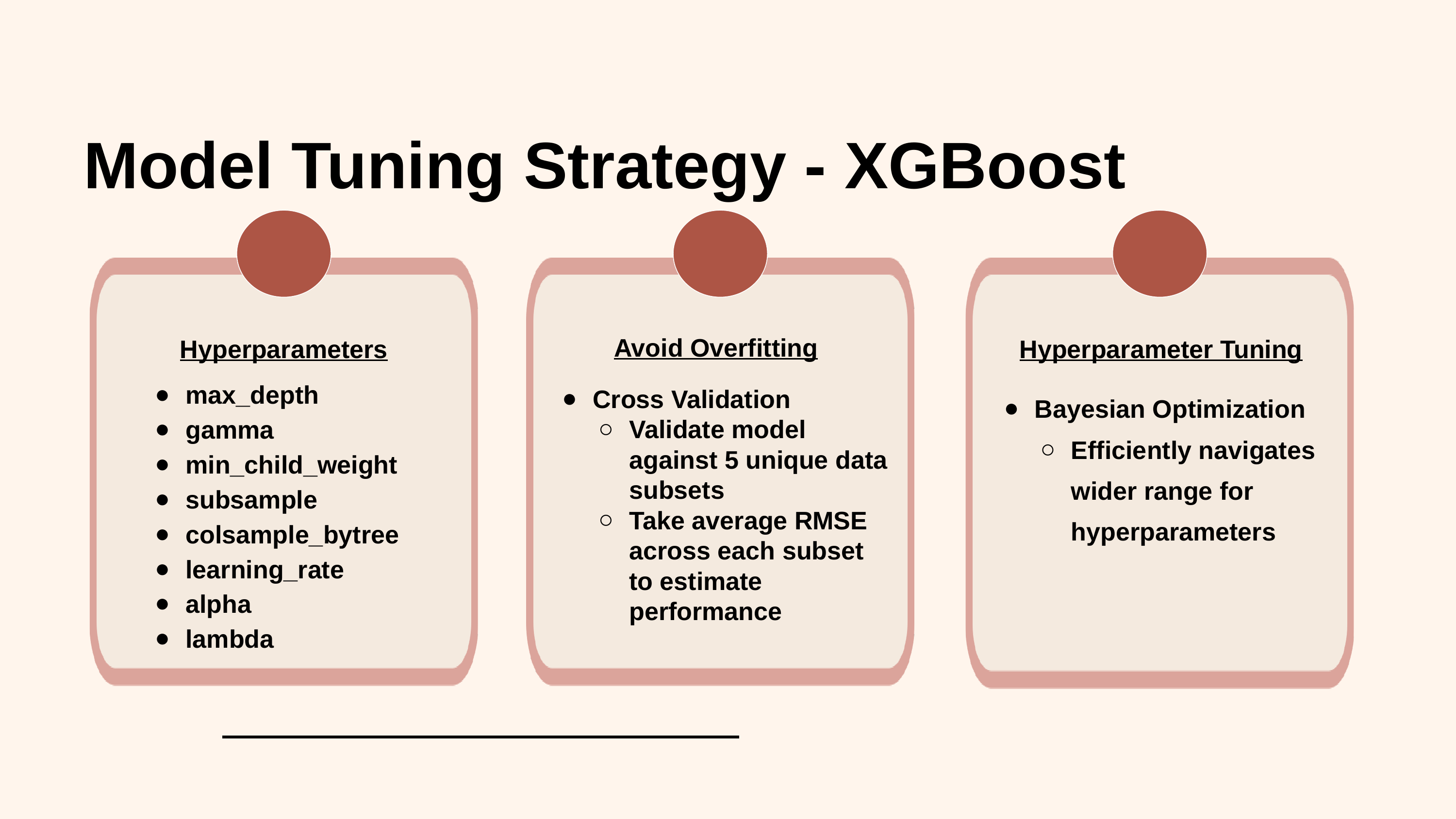

Model Tuning Strategy - XGBoost

Hyperparameters
Avoid Overfitting

Hyperparameter Tuning
max_depth
gamma
min_child_weight
subsample
colsample_bytree
learning_rate
alpha
lambda
Bayesian Optimization
Efficiently navigates wider range for hyperparameters

Cross Validation
Validate model against 5 unique data subsets
Take average RMSE across each subset to estimate performance